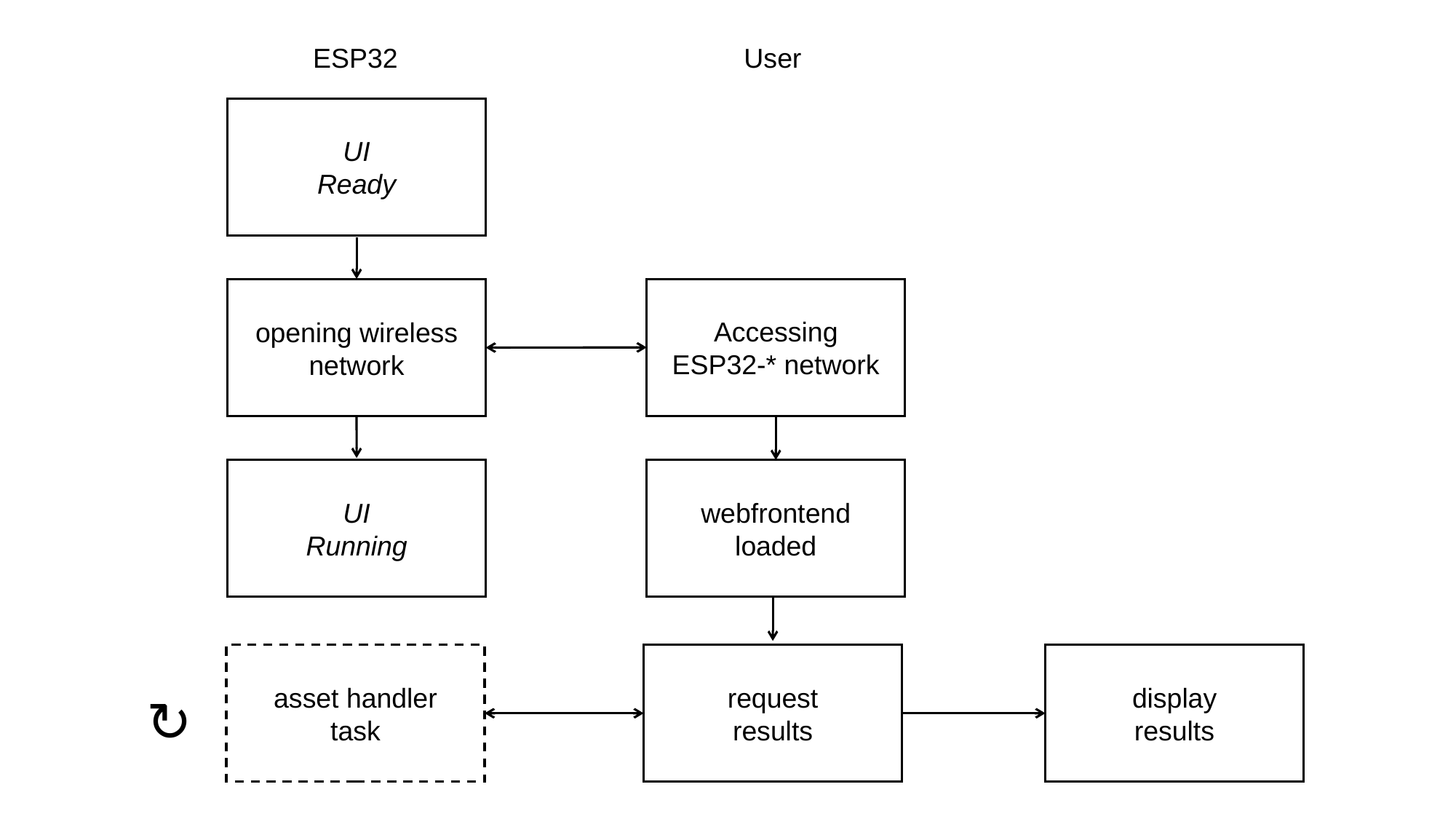

ESP32
User
UI
Ready
Accessing
ESP32-* network
opening wireless
network
UI
Running
webfrontend
loaded
asset handler
task
request
results
display
results
↻